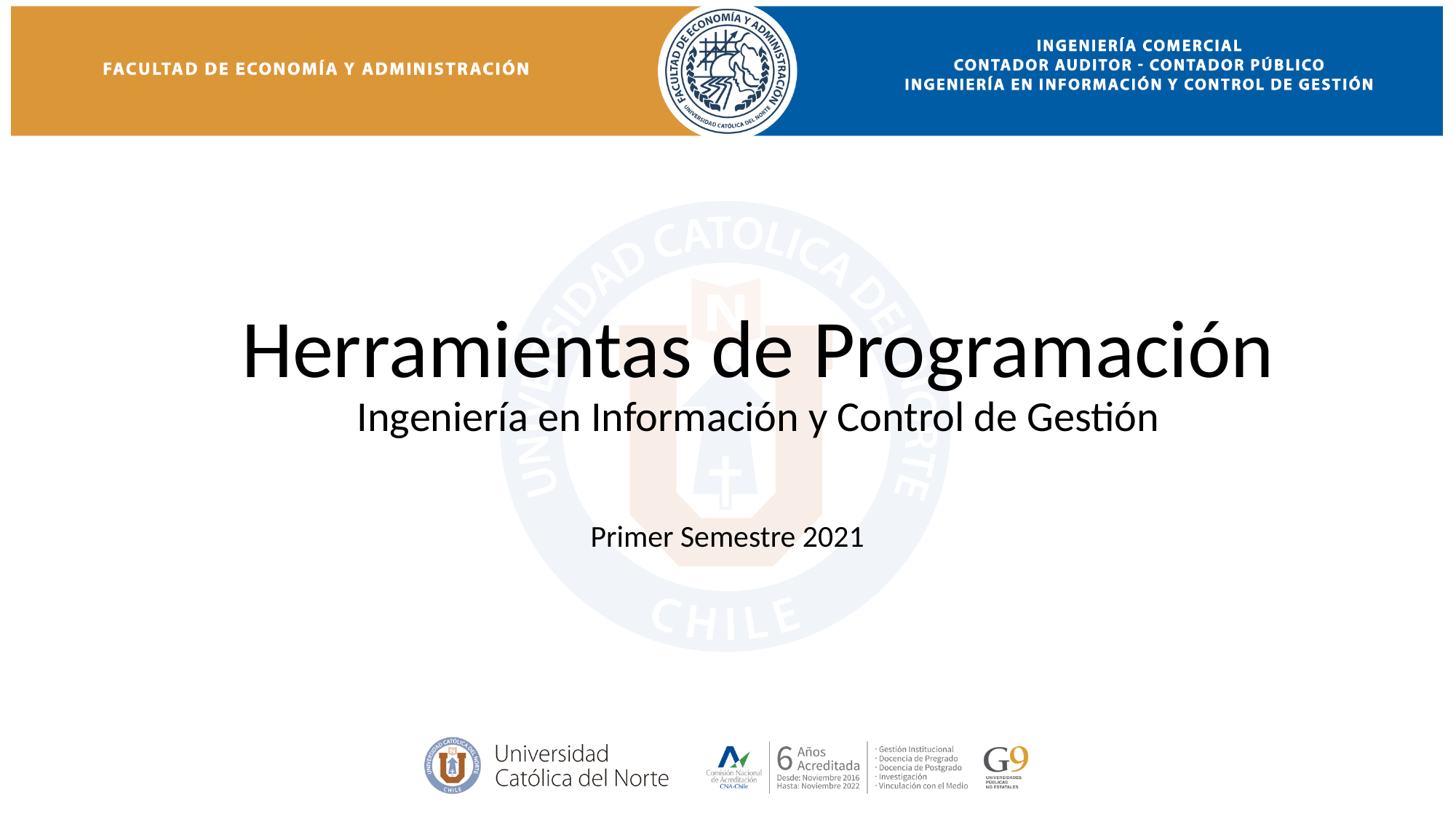

# Herramientas de Programación Ingeniería en Información y Control de Gestión
Primer Semestre 2021